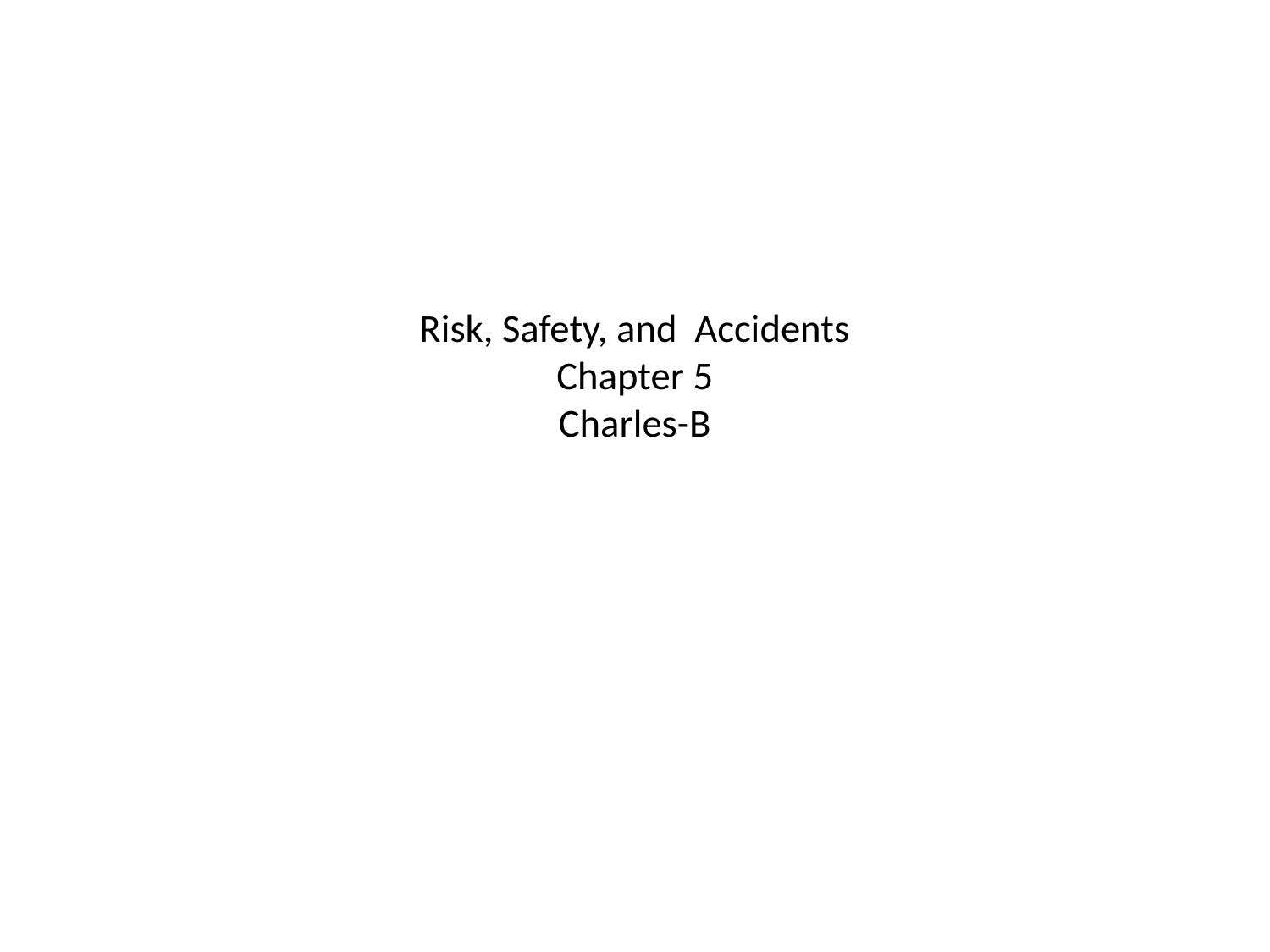

# Risk, Safety, and  Accidents Chapter 5 Charles-B